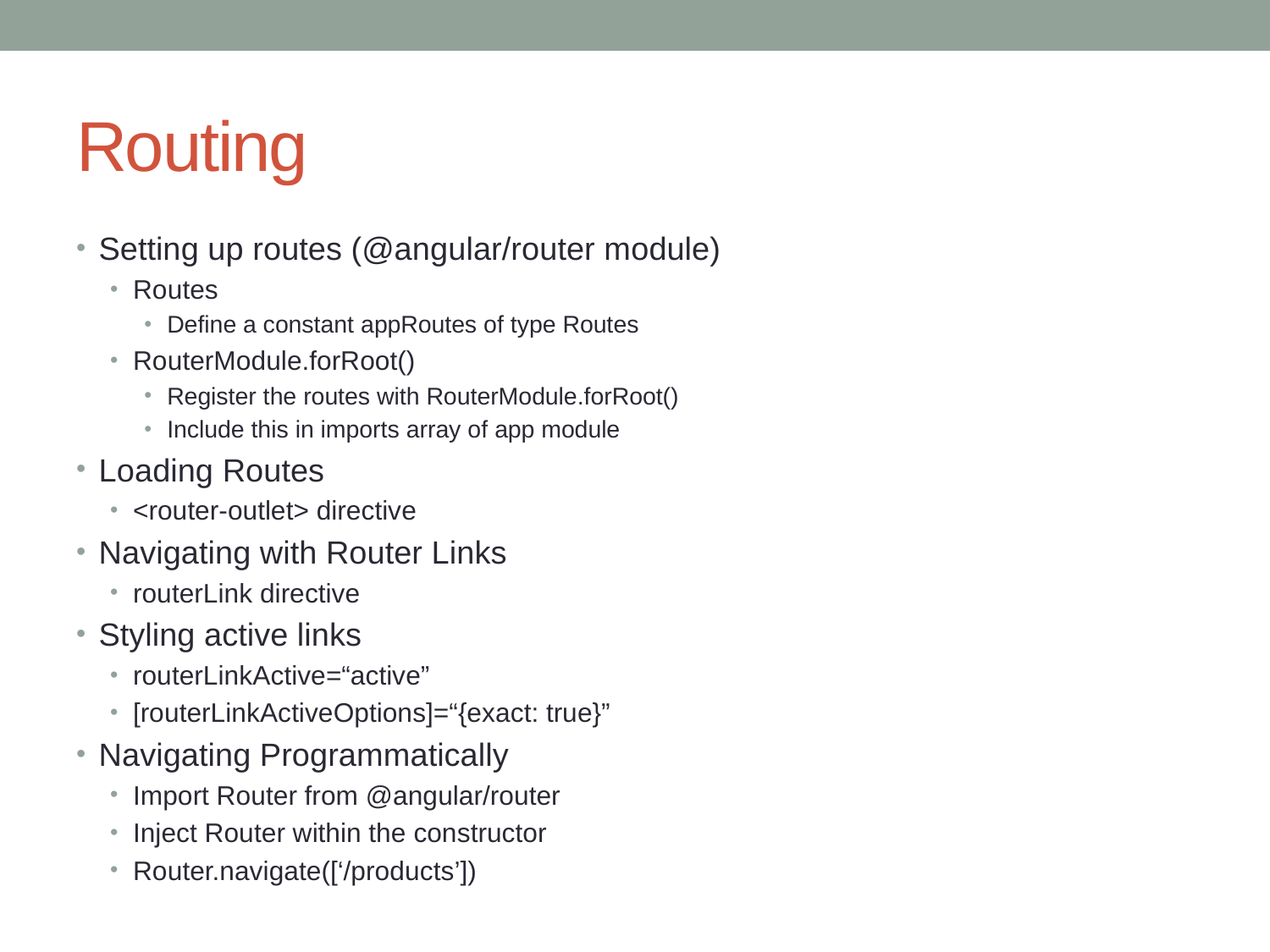

# Routing
Setting up routes (@angular/router module)
Routes
Define a constant appRoutes of type Routes
RouterModule.forRoot()
Register the routes with RouterModule.forRoot()
Include this in imports array of app module
Loading Routes
<router-outlet> directive
Navigating with Router Links
routerLink directive
Styling active links
routerLinkActive=“active”
[routerLinkActiveOptions]=“{exact: true}”
Navigating Programmatically
Import Router from @angular/router
Inject Router within the constructor
Router.navigate([‘/products’])